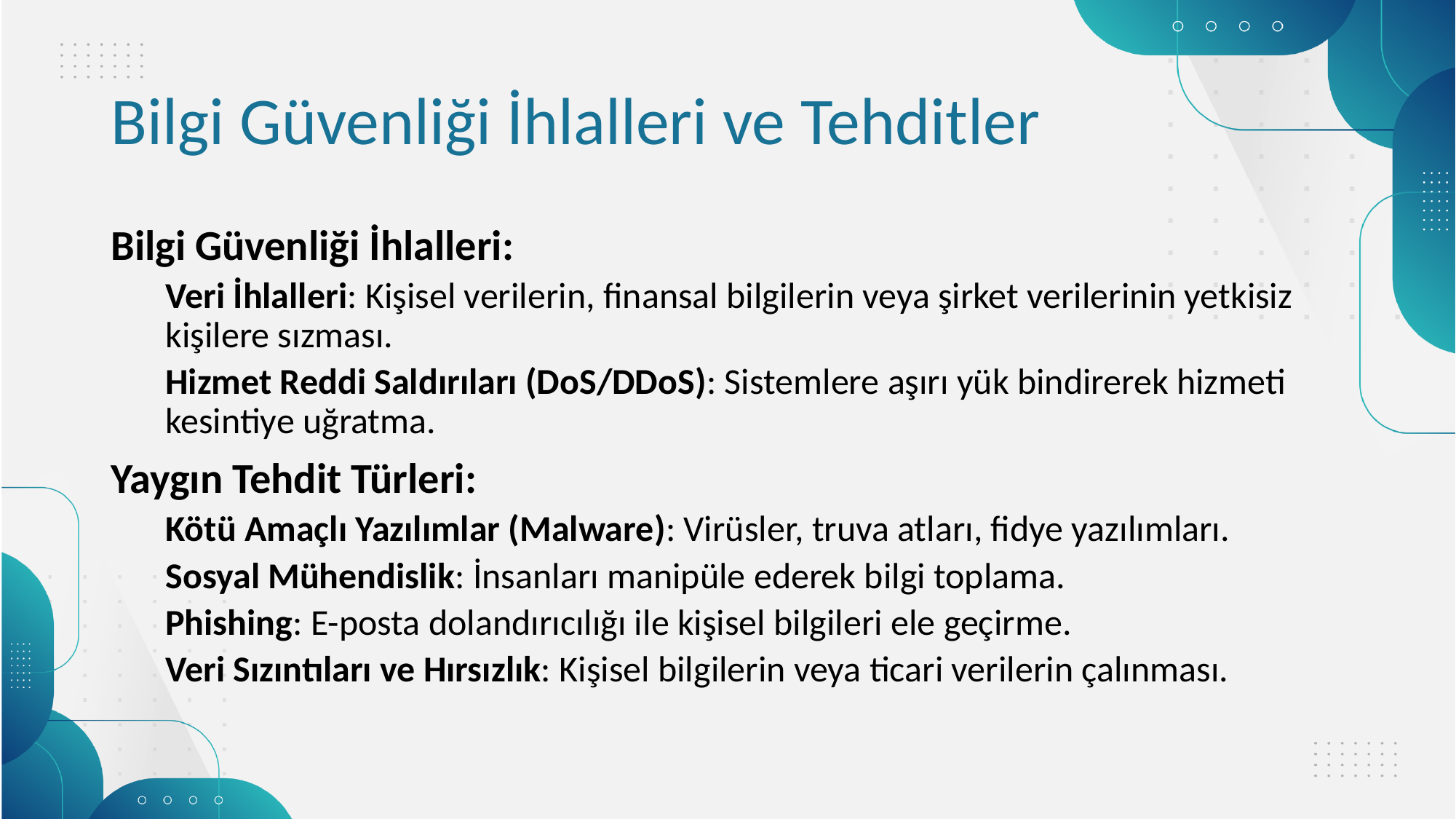

# Bilgi Güvenliği İhlalleri ve Tehditler
Bilgi Güvenliği İhlalleri:
Veri İhlalleri: Kişisel verilerin, finansal bilgilerin veya şirket verilerinin yetkisiz kişilere sızması.
Hizmet Reddi Saldırıları (DoS/DDoS): Sistemlere aşırı yük bindirerek hizmeti kesintiye uğratma.
Yaygın Tehdit Türleri:
Kötü Amaçlı Yazılımlar (Malware): Virüsler, truva atları, fidye yazılımları.
Sosyal Mühendislik: İnsanları manipüle ederek bilgi toplama.
Phishing: E-posta dolandırıcılığı ile kişisel bilgileri ele geçirme.
Veri Sızıntıları ve Hırsızlık: Kişisel bilgilerin veya ticari verilerin çalınması.